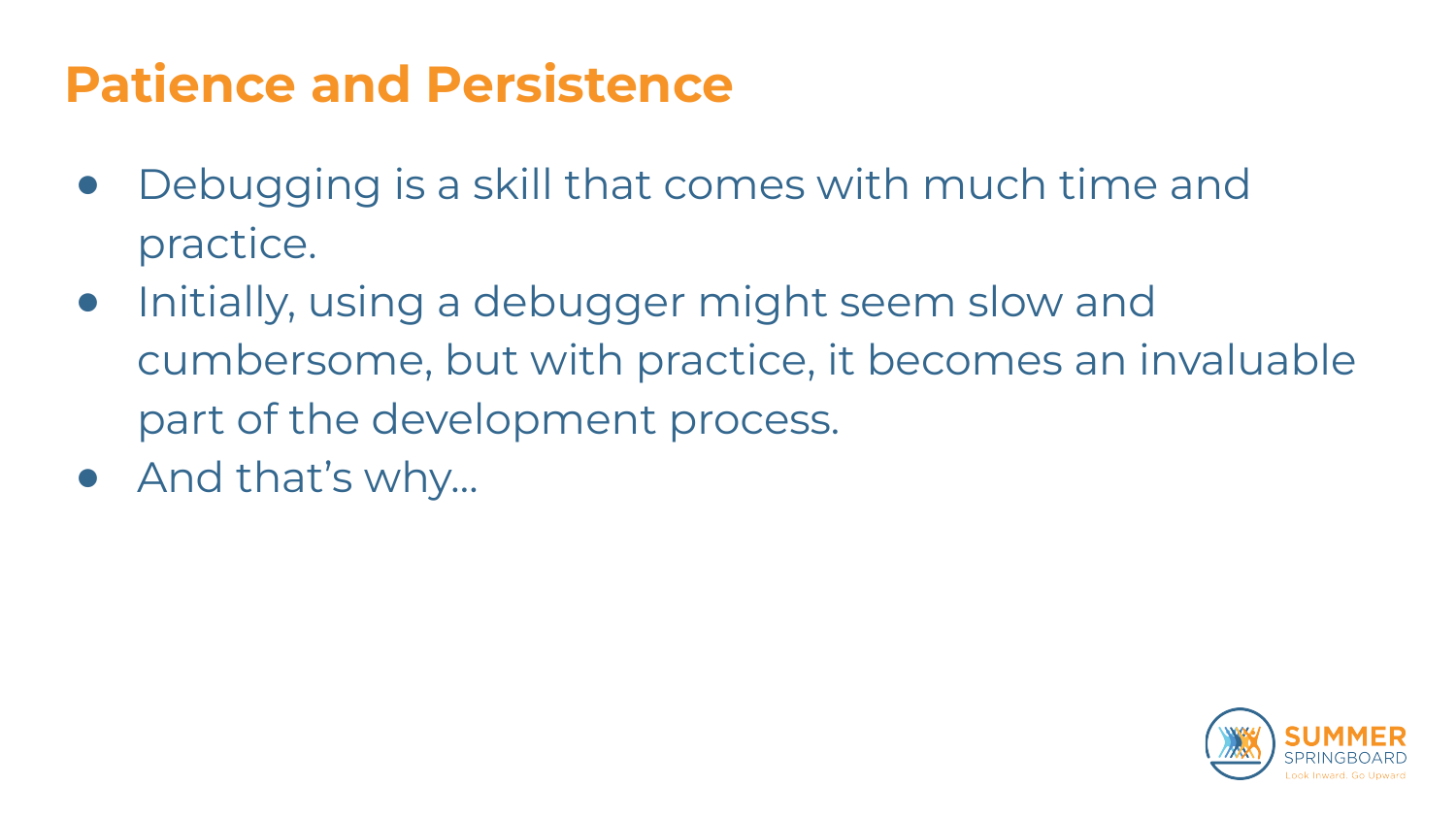

# Patience and Persistence
Debugging is a skill that comes with much time and practice.
Initially, using a debugger might seem slow and cumbersome, but with practice, it becomes an invaluable part of the development process.
And that’s why…